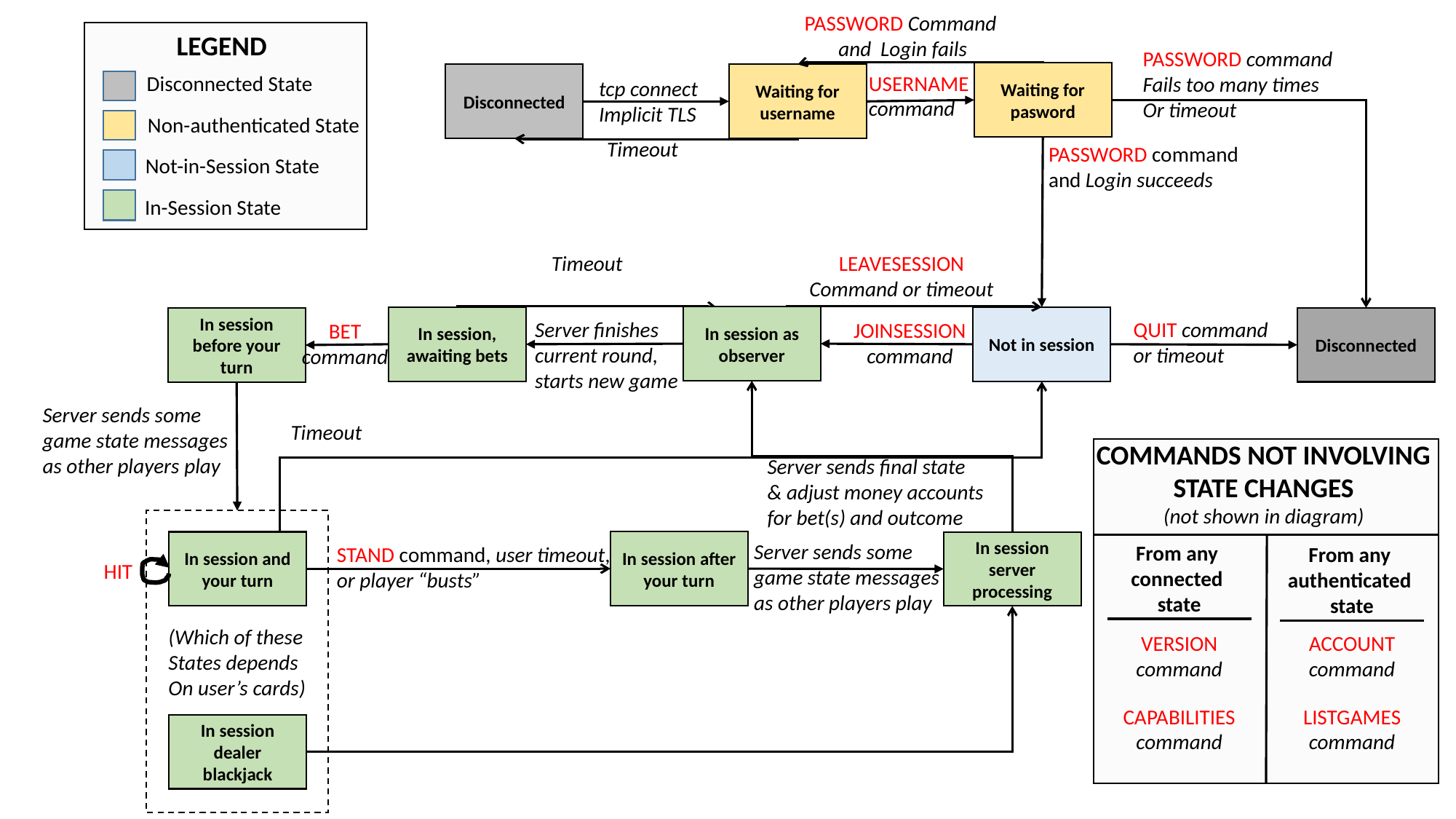

PASSWORD Command
and  Login fails

LEGEND
Disconnected State

Non-authenticated State

Not-in-Session State

In-Session State

PASSWORD command
Fails too many times
Or timeout
Waiting for pasword
Disconnected
Waiting for username
USERNAME
command
tcp connect
Implicit TLS
Timeout
PASSWORD command
and Login succeeds
Timeout
LEAVESESSION
Command or timeout
In session as observer

In session, awaiting bets
Not in session
Disconnected
In session before your turn
Server finishes
current round,
starts new game
QUIT command
or timeout
JOINSESSION
command
BET
command
Server sends some
game state messages
as other players play
Timeout
COMMANDS NOT INVOLVING
STATE CHANGES
(not shown in diagram)

From any
connected
state
From any
authenticated
state
VERSION
command
ACCOUNT
command
CAPABILITIES
command
LISTGAMES
command
Server sends final state
& adjust money accounts
for bet(s) and outcome

In session after your turn
In session and your turn
In session server processing

Server sends some
game state messages
as other players play
STAND command, user timeout,
or player “busts”
HIT

(Which of these
States depends
On user’s cards)
In session dealer blackjack